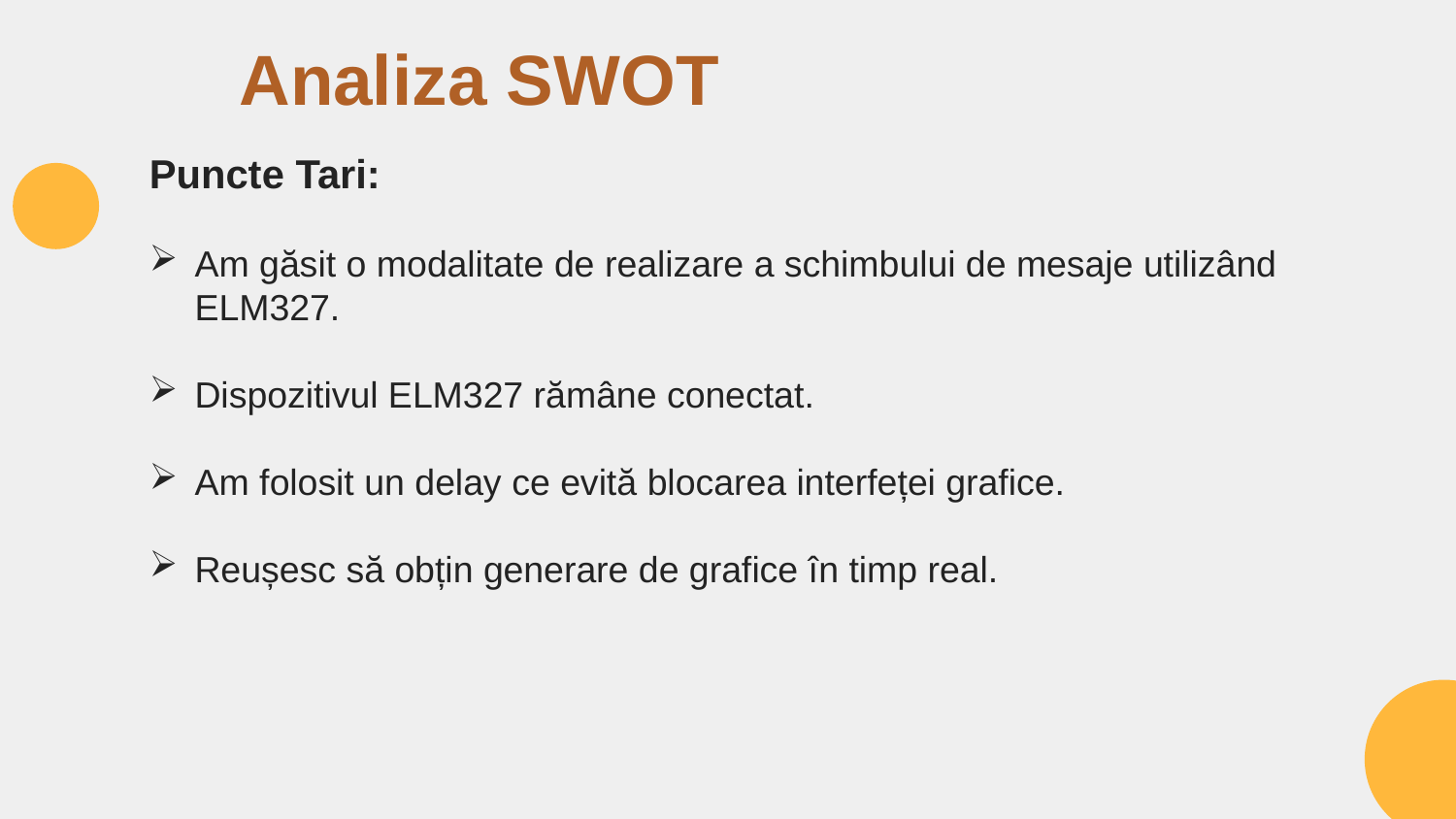

# Analiza SWOT
Puncte Tari:

Am găsit o modalitate de realizare a schimbului de mesaje utilizând ELM327.

Dispozitivul ELM327 rămâne conectat.

Am folosit un delay ce evită blocarea interfeței grafice.

Reușesc să obțin generare de grafice în timp real.